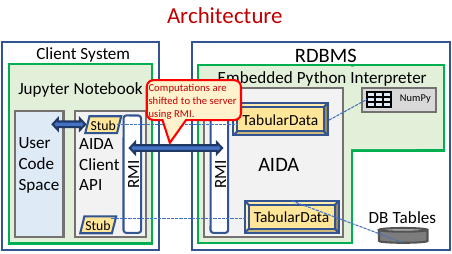

Architecture
RDBMS
Client System

Embedded Python Interpreter

Jupyter Notebook
Computations are shifted to the server using RMI.

NumPy

AIDA
|  |  |  |
| --- | --- | --- |
|  |  |  |
|  |  |  |
TabularData

RMI
RMI
Stub

Stub

User
Code
Space
AIDA
Client
API
TabularData
DB Tables